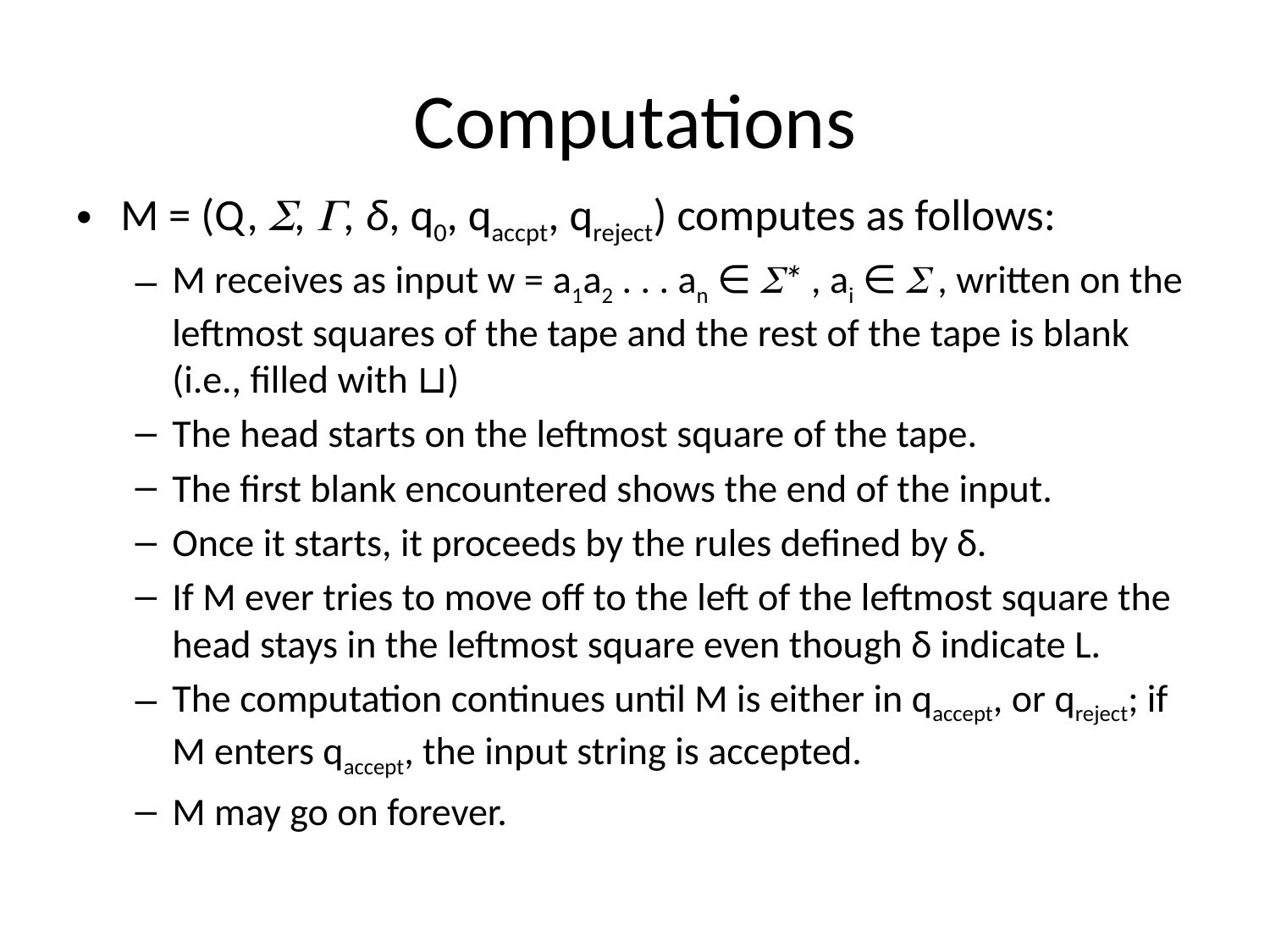

# Computations
M = (Q, Σ, Γ, δ, q0, qaccpt, qreject) computes as follows:
M receives as input w = a1a2 . . . an ∈ Σ* , ai ∈ Σ , written on the leftmost squares of the tape and the rest of the tape is blank (i.e., filled with ⊔)
The head starts on the leftmost square of the tape.
The first blank encountered shows the end of the input.
Once it starts, it proceeds by the rules defined by δ.
If M ever tries to move off to the left of the leftmost square the head stays in the leftmost square even though δ indicate L.
The computation continues until M is either in qaccept, or qreject; if M enters qaccept, the input string is accepted.
M may go on forever.